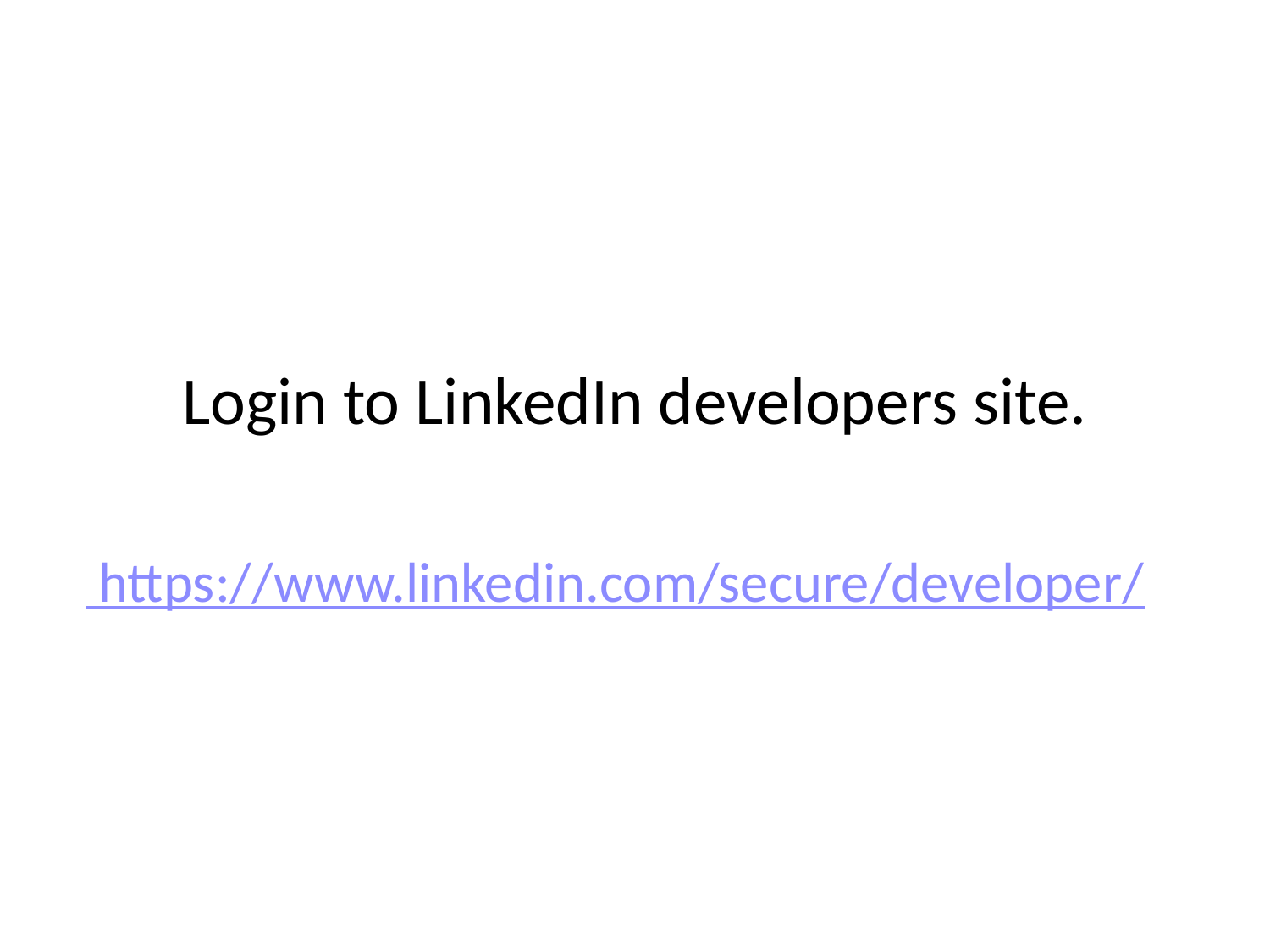

# Login to LinkedIn developers site.
 https://www.linkedin.com/secure/developer/